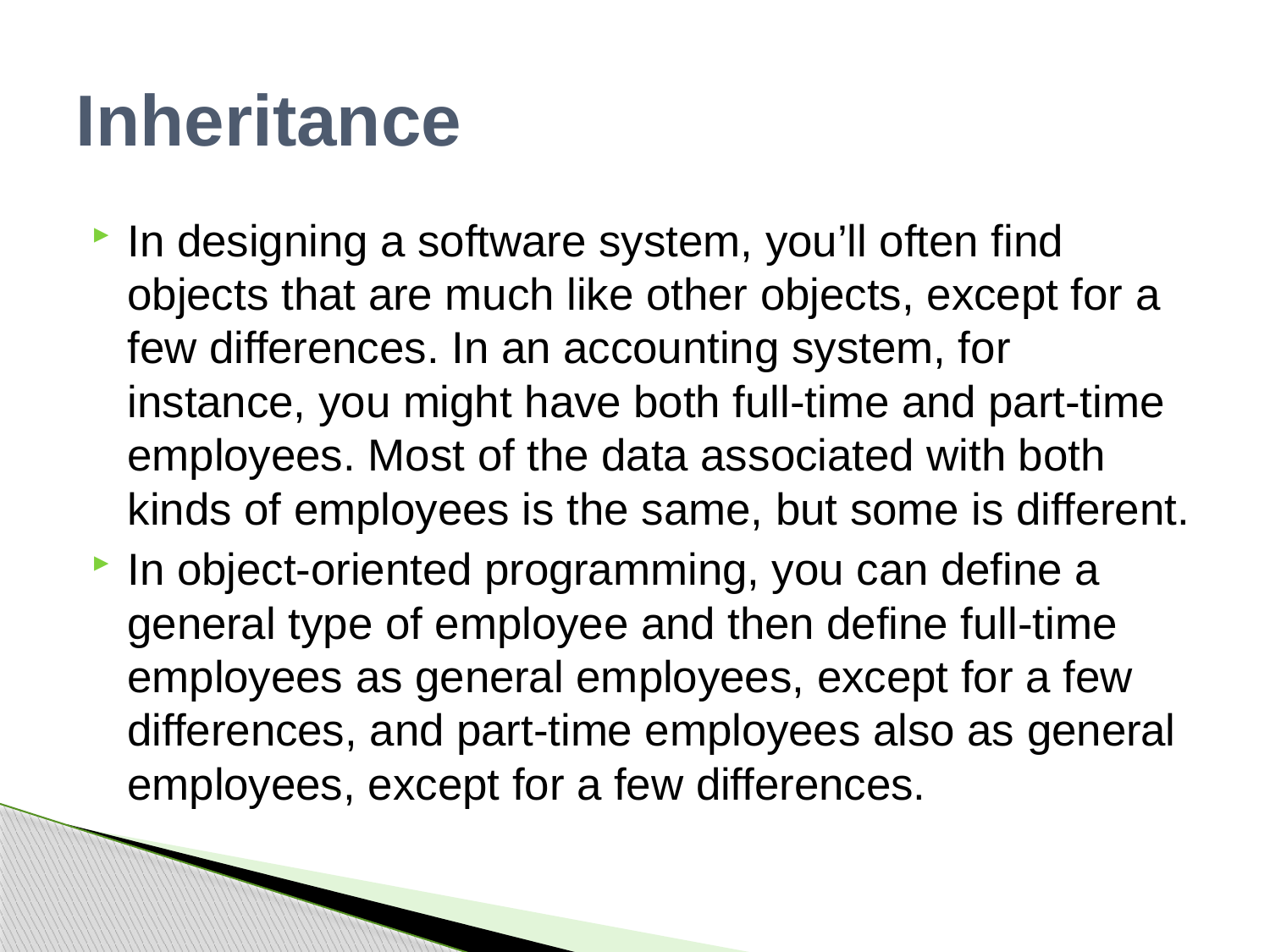

# Inheritance
In designing a software system, you’ll often find objects that are much like other objects, except for a few differences. In an accounting system, for instance, you might have both full-time and part-time employees. Most of the data associated with both kinds of employees is the same, but some is different.
In object-oriented programming, you can define a general type of employee and then define full-time employees as general employees, except for a few differences, and part-time employees also as general employees, except for a few differences.